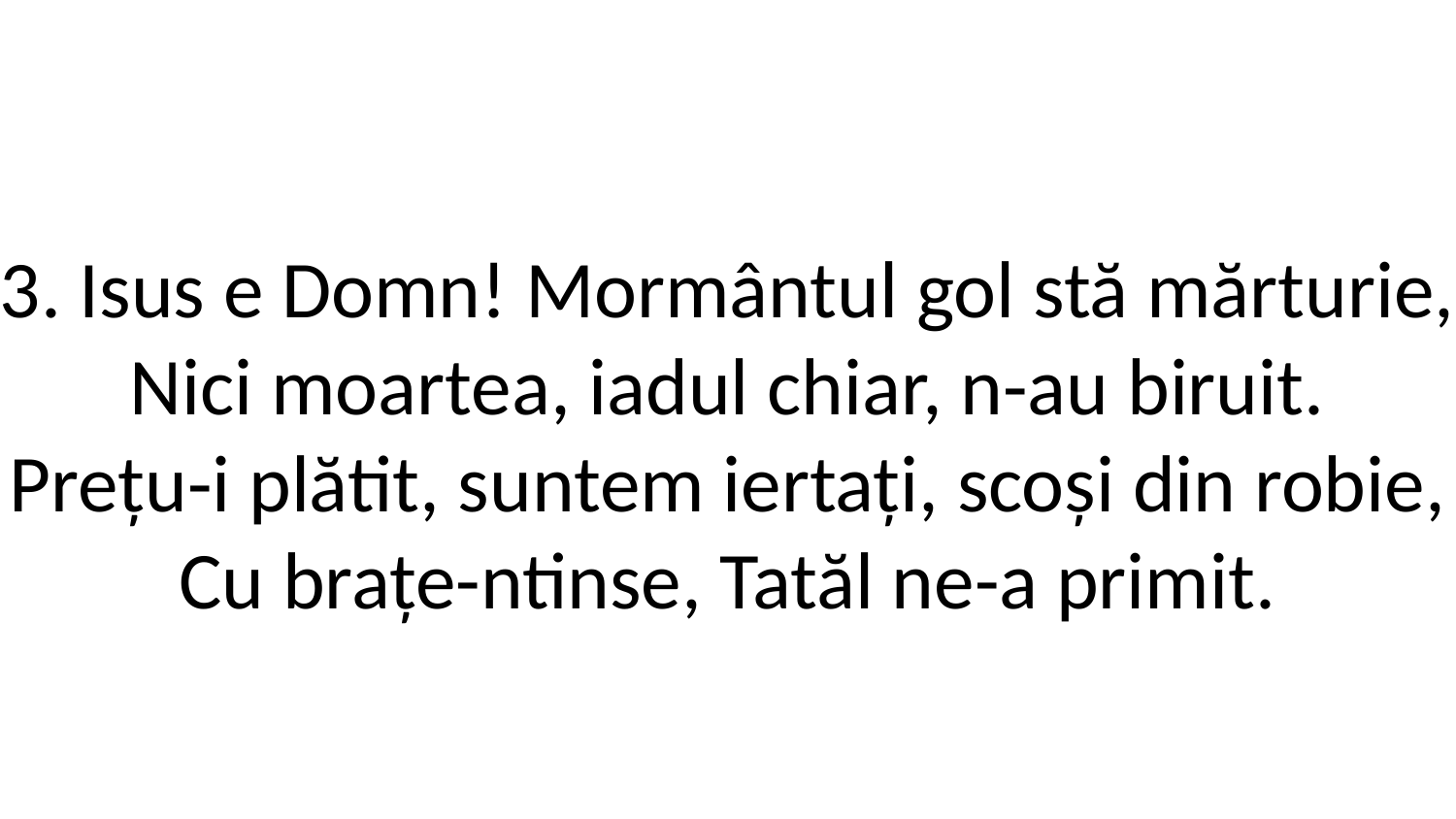

3. Isus e Domn! Mormântul gol stă mărturie,
Nici moartea, iadul chiar, n-au biruit.
Prețu-i plătit, suntem iertați, scoși din robie,
Cu brațe-ntinse, Tatăl ne-a primit.